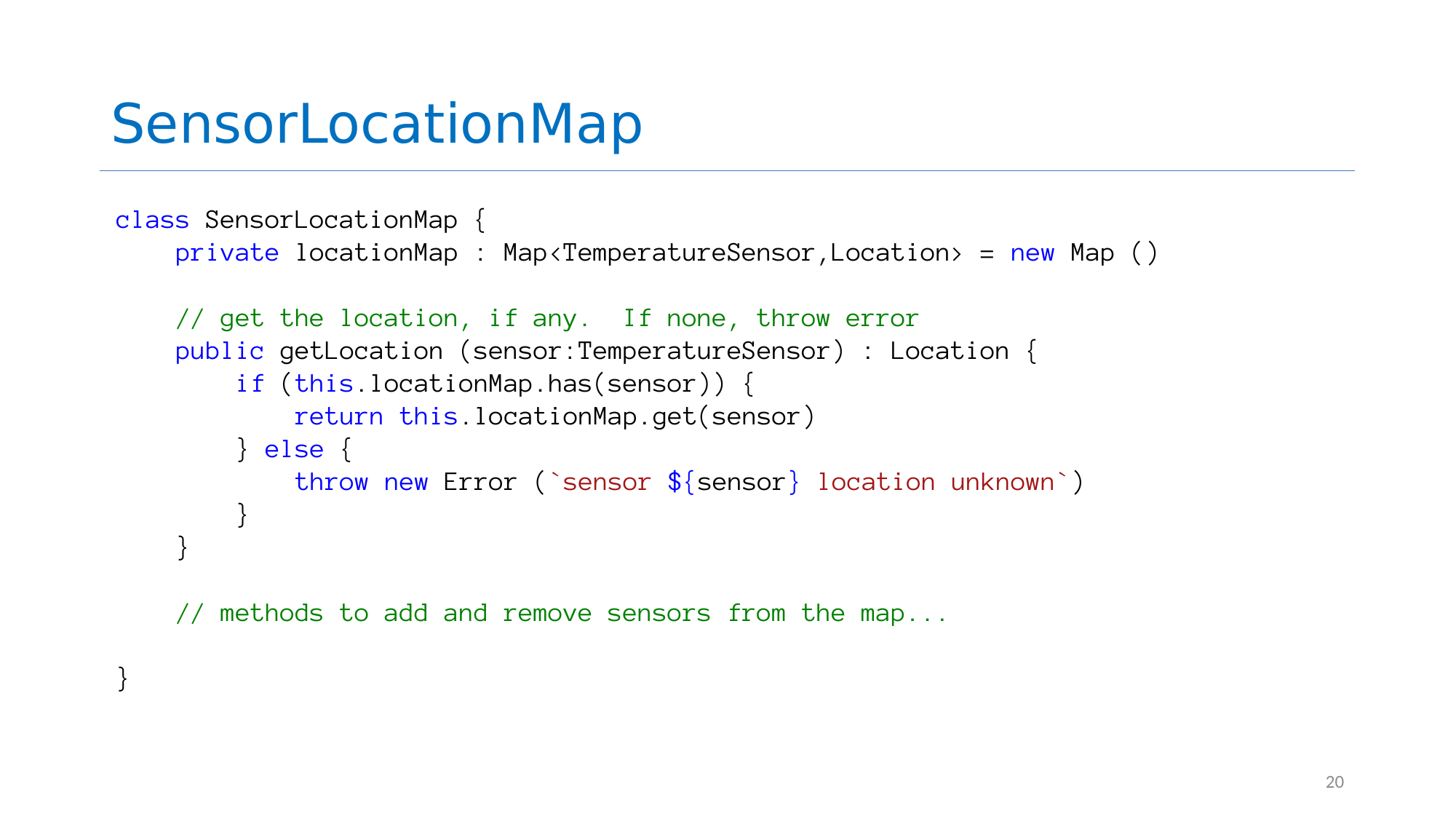

# SensorLocationMap
class SensorLocationMap {
    private locationMap : Map<TemperatureSensor,Location> = new Map ()

    // get the location, if any.  If none, throw error
    public getLocation (sensor:TemperatureSensor) : Location {
        if (this.locationMap.has(sensor)) {
            return this.locationMap.get(sensor)
        } else {
            throw new Error (`sensor ${sensor} location unknown`)
        }
    }
    // methods to add and remove sensors from the map...
}
20